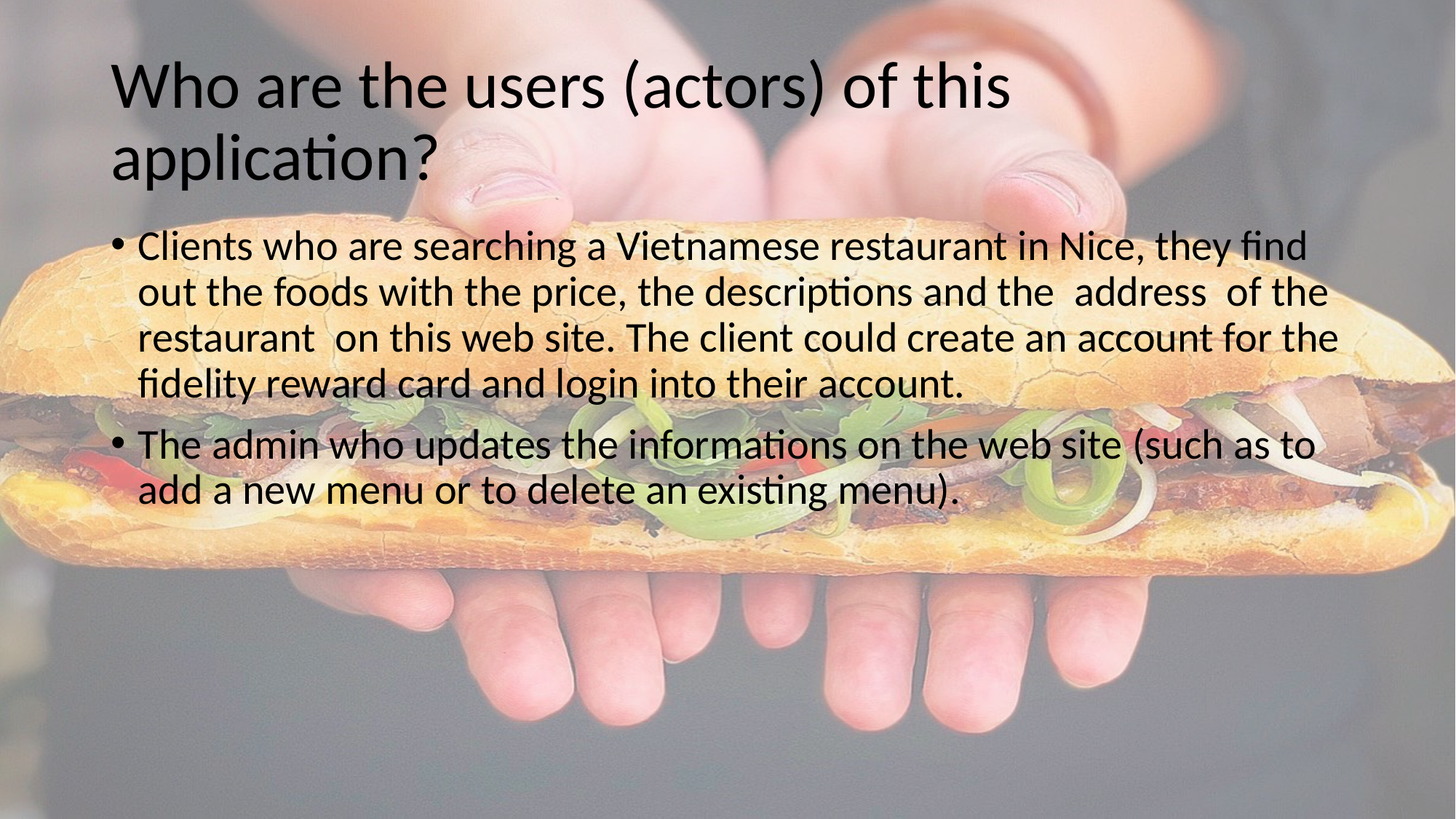

# Who are the users (actors) of this application?
Clients who are searching a Vietnamese restaurant in Nice, they find out the foods with the price, the descriptions and the  address  of the restaurant  on this web site. The client could create an account for the fidelity reward card and login into their account.
The admin who updates the informations on the web site (such as to add a new menu or to delete an existing menu).